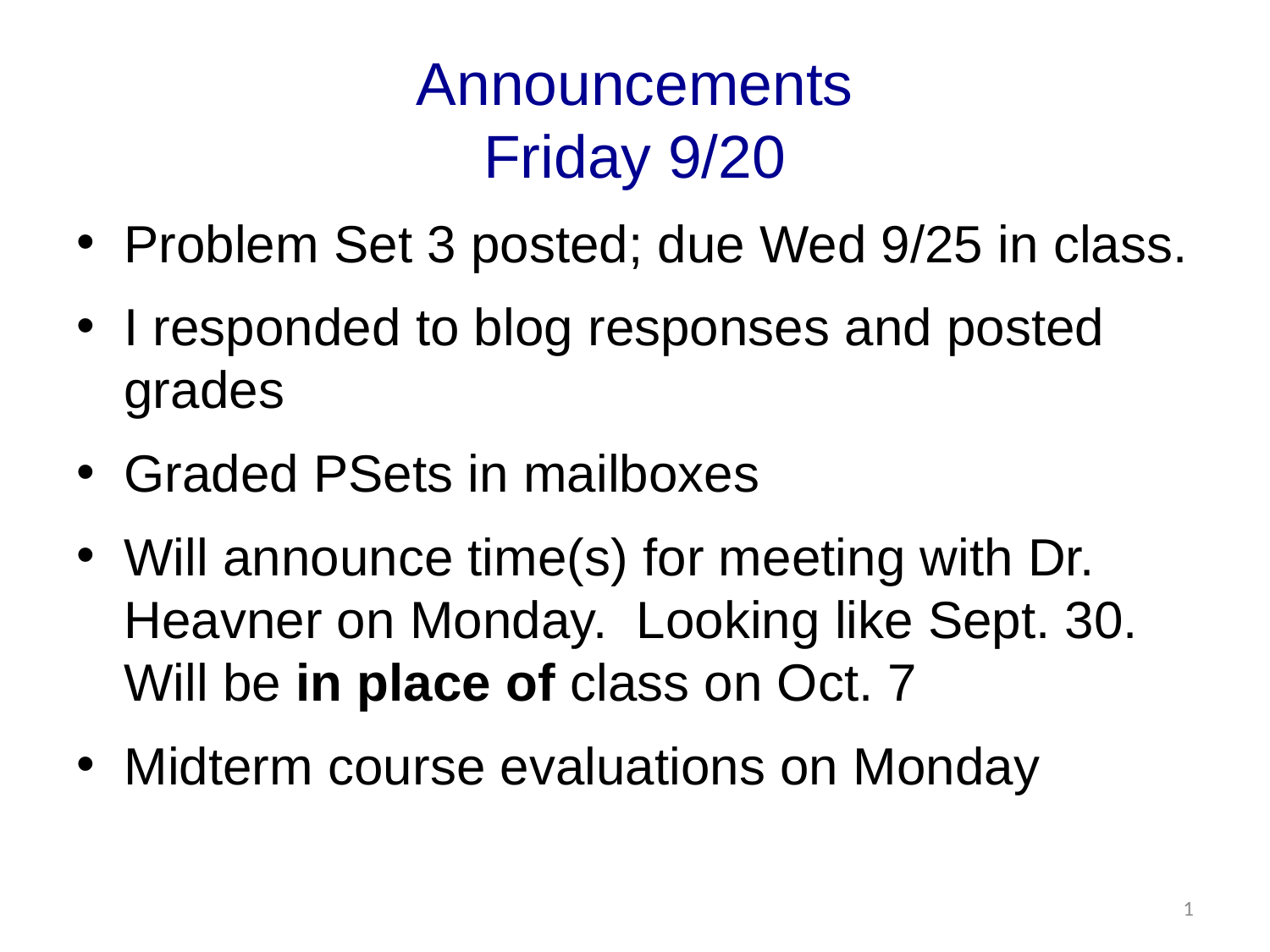

# Announcements Friday 9/20

Problem Set 3 posted; due Wed 9/25 in class.
I responded to blog responses and posted grades
Graded PSets in mailboxes
Will announce time(s) for meeting with Dr. Heavner on Monday.  Looking like Sept. 30. Will be in place of class on Oct. 7
Midterm course evaluations on Monday

1